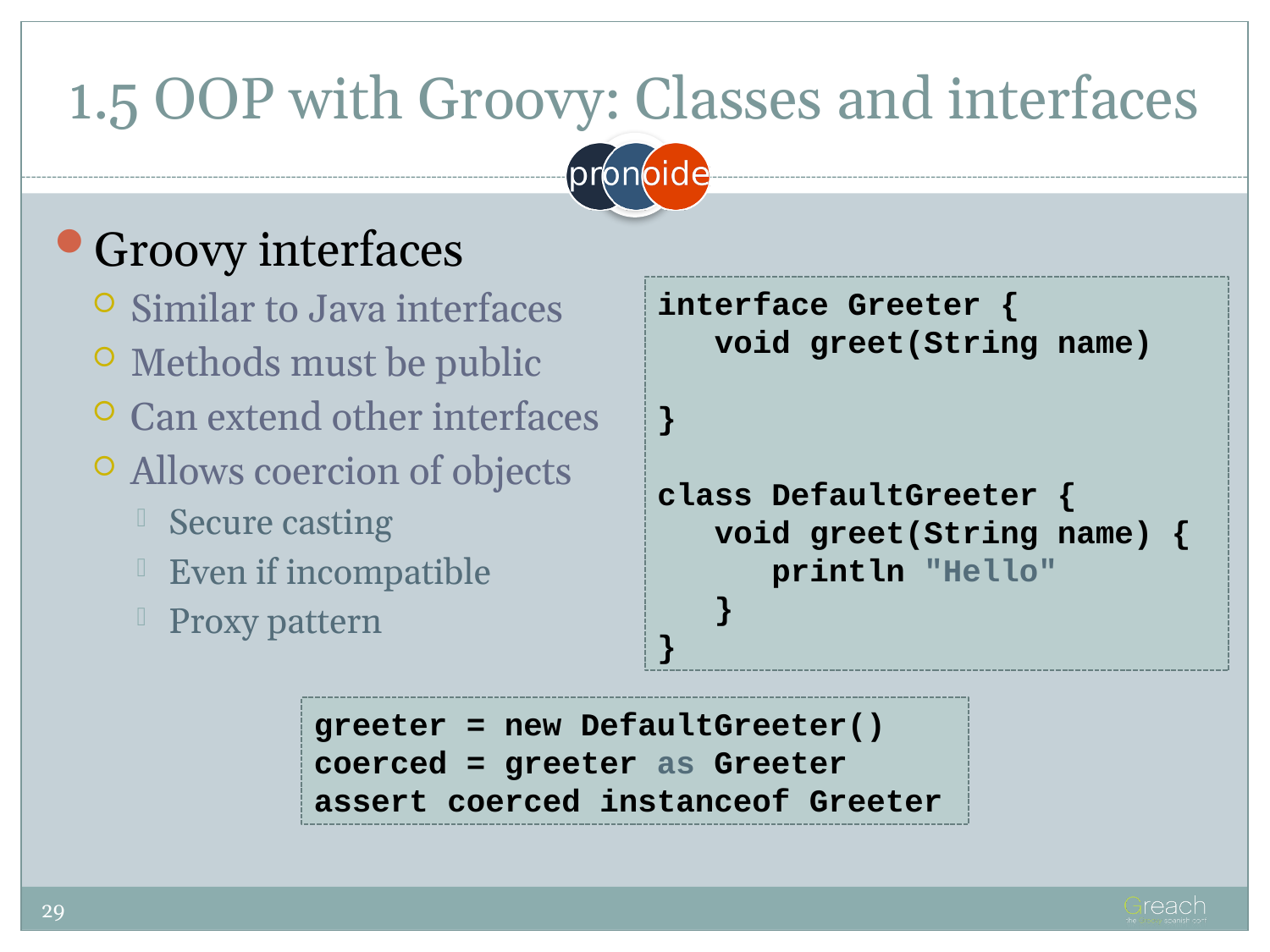

# 1.5 OOP with Groovy: Classes and interfaces
Groovy interfaces
Similar to Java interfaces
Methods must be public
Can extend other interfaces
Allows coercion of objects
Secure casting
Even if incompatible
Proxy pattern
interface Greeter {
   void greet(String name)
}

class DefaultGreeter {
   void greet(String name) {
      println "Hello"
   }
}
greeter = new DefaultGreeter()
coerced = greeter as Greeter
assert coerced instanceof Greeter